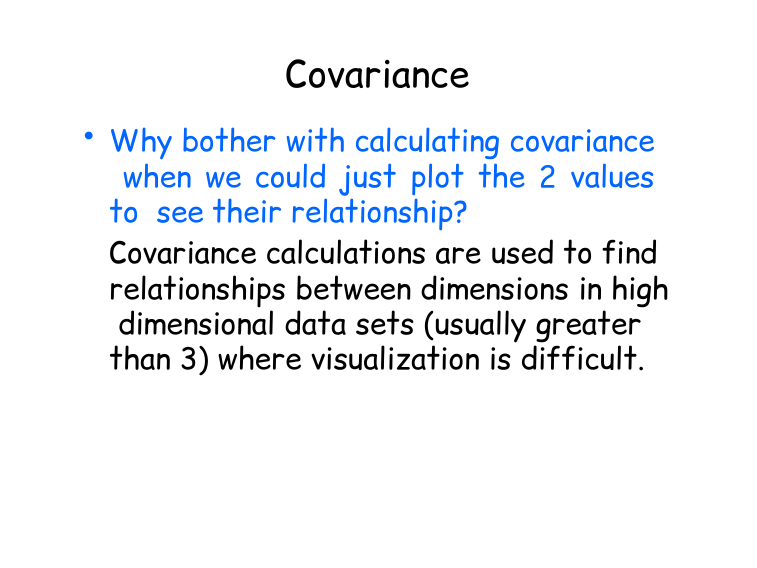

# Covariance
Why bother with calculating covariance  when we could just plot the 2 values to  see their relationship?
Covariance calculations are used to find  relationships between dimensions in high  dimensional data sets (usually greater  than 3) where visualization is difficult.